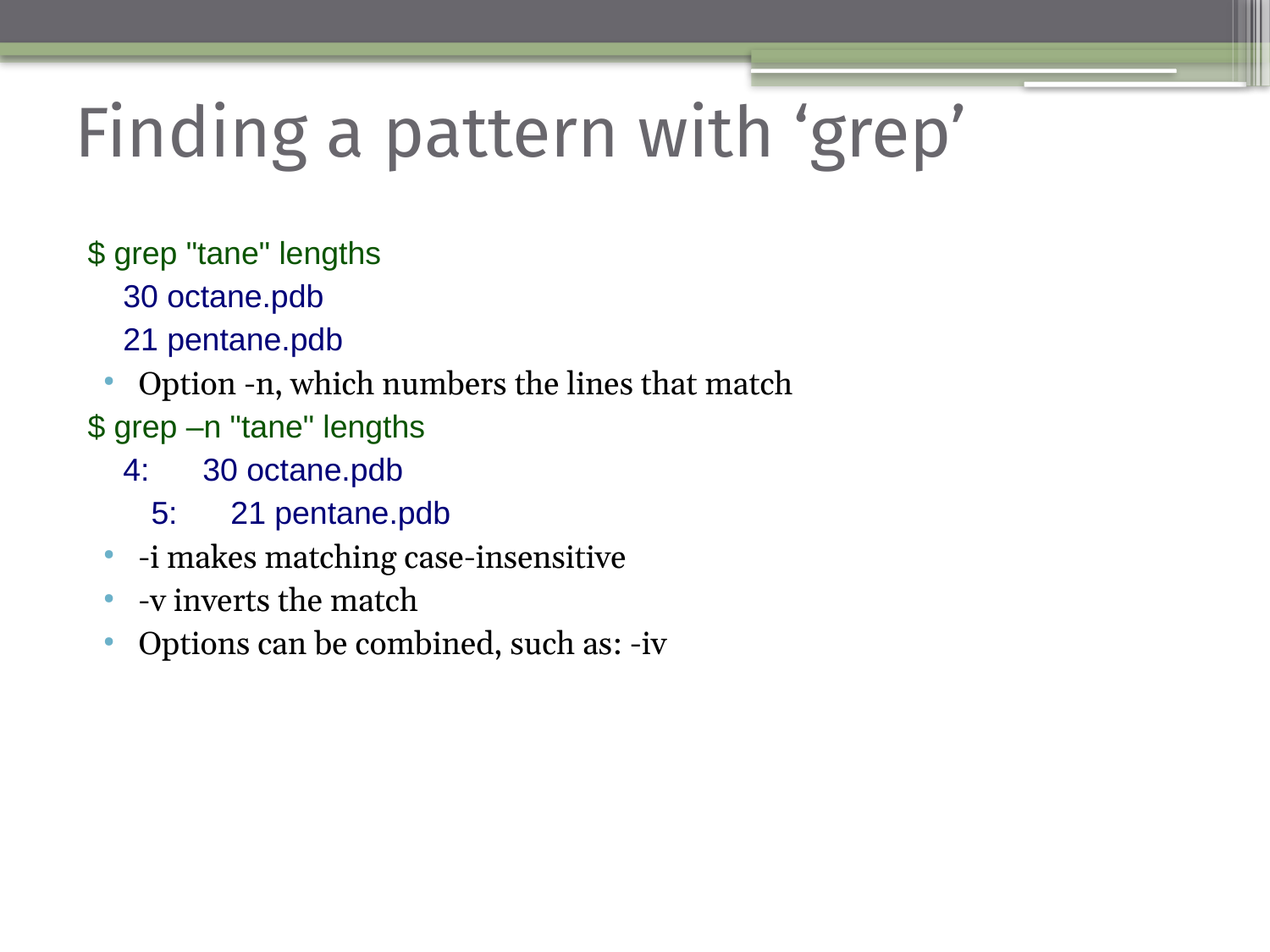

# Finding a pattern with ‘grep’
$ grep "tane" lengths
    30 octane.pdb
    21 pentane.pdb
Option -n, which numbers the lines that match
$ grep –n "tane" lengths
    4:      30 octane.pdb
5:      21 pentane.pdb
-i makes matching case-insensitive
-v inverts the match
Options can be combined, such as: -iv